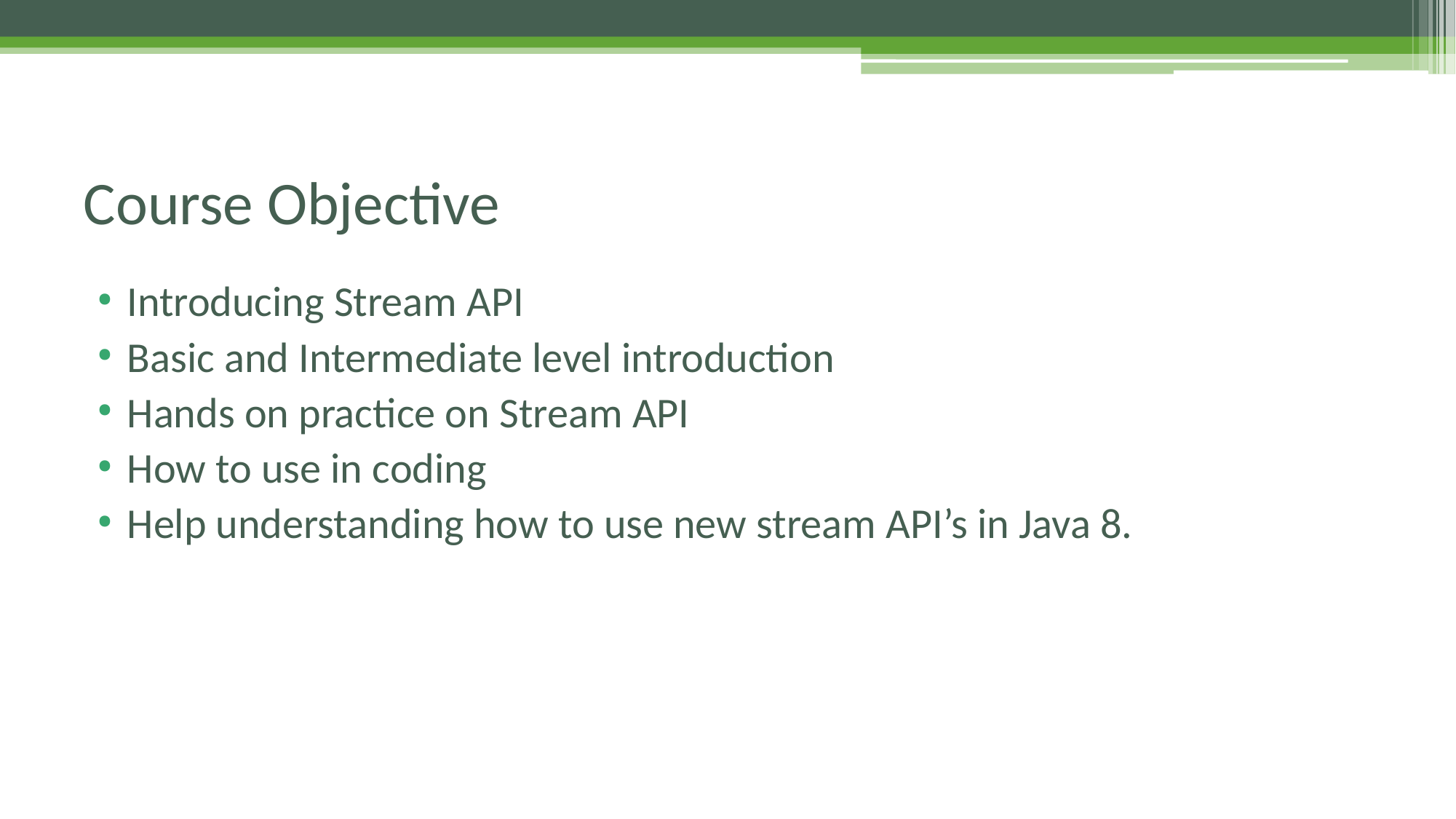

# Course Objective
Introducing Stream API
Basic and Intermediate level introduction
Hands on practice on Stream API
How to use in coding
Help understanding how to use new stream API’s in Java 8.